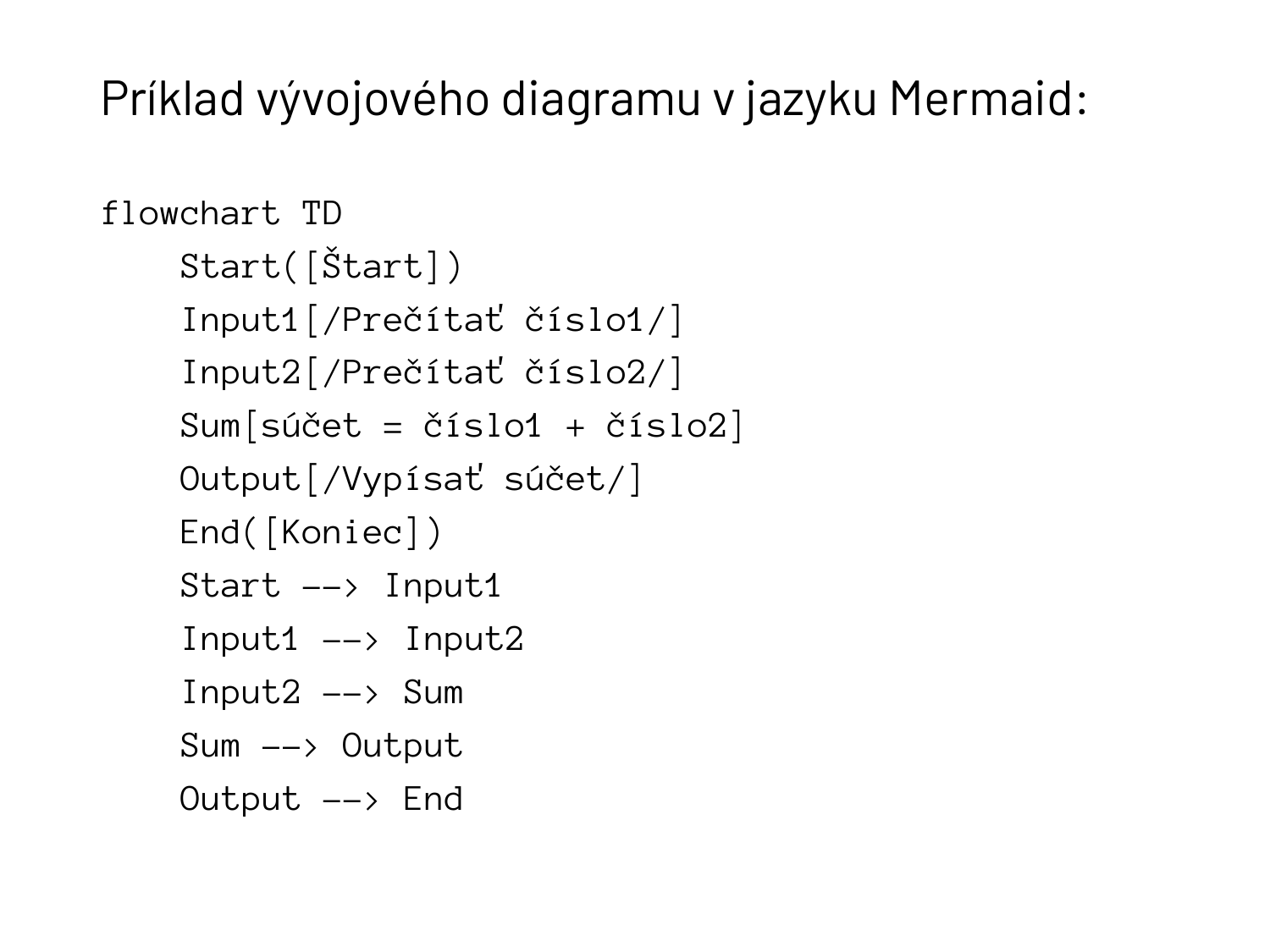

Príklad vývojového diagramu v jazyku Mermaid:

flowchart TD
    Start([Štart])
    Input1[/Prečítať číslo1/]
    Input2[/Prečítať číslo2/]
    Sum[súčet = číslo1 + číslo2]
    Output[/Vypísať súčet/]
    End([Koniec])
    Start --> Input1
    Input1 --> Input2
    Input2 --> Sum
    Sum --> Output
    Output --> End